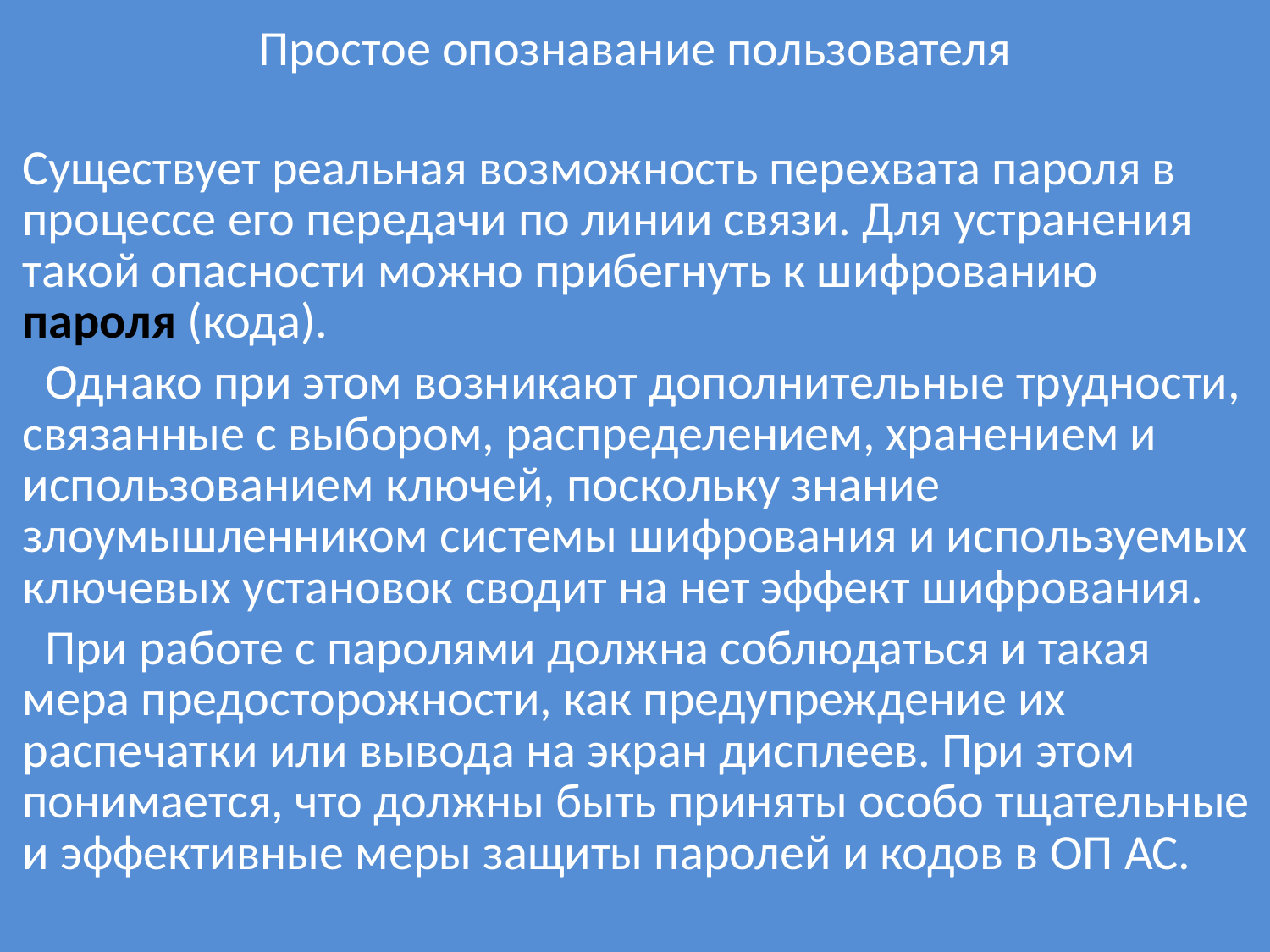

# Простое опознавание пользователя

Существует реальная возможность перехвата пароля в процессе его передачи по линии связи. Для устранения такой опасности можно прибегнуть к шифрованию пароля (кода).
  Однако при этом возникают дополнительные трудности, связанные с выбором, распределением, хранением и использованием ключей, поскольку знание злоумышленником системы шифрования и используемых ключевых установок сводит на нет эффект шифрования.
  При работе с паролями должна соблюдаться и такая мера предосторожности, как предупреждение их распечатки или вывода на экран дисплеев. При этом понимается, что должны быть приняты особо тщательные и эффективные меры защиты паролей и кодов в ОП АС.